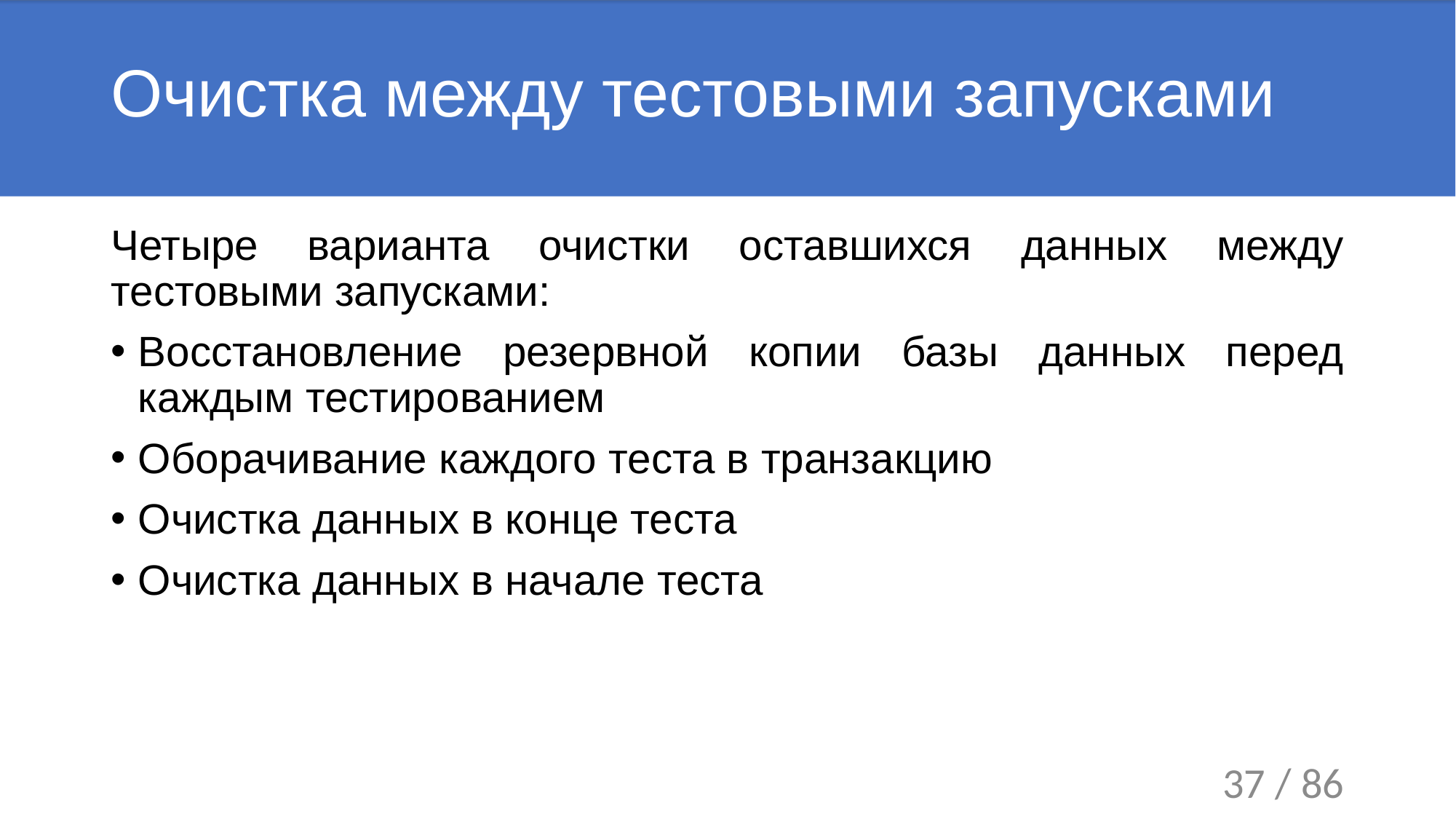

# Очистка между тестовыми запусками
Четыре варианта очистки оставшихся данных между тестовыми запусками:
Восстановление резервной копии базы данных перед каждым тестированием
Оборачивание каждого теста в транзакцию
Очистка данных в конце теста
Очистка данных в начале теста
37